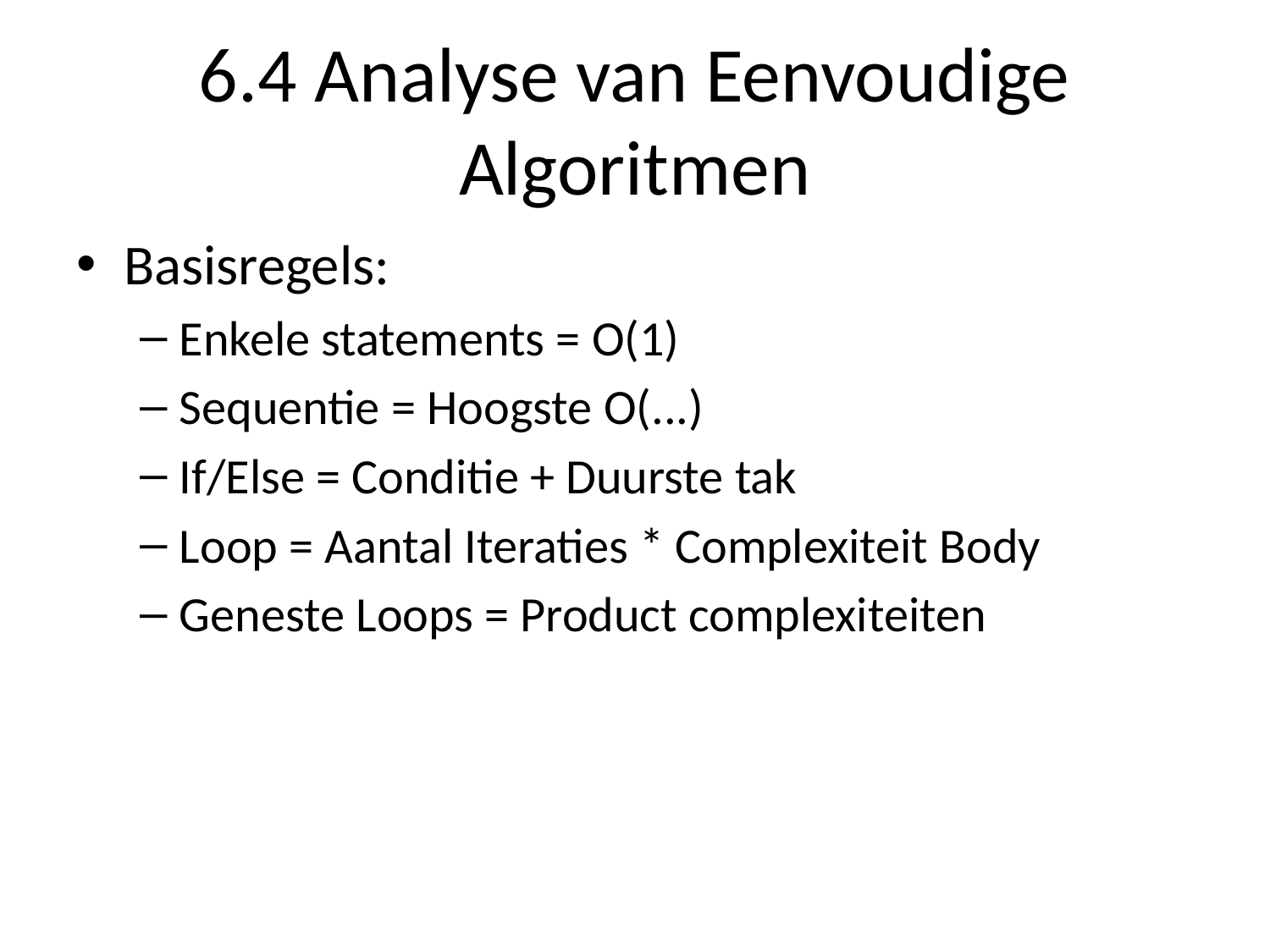

# 6.4 Analyse van Eenvoudige Algoritmen
Basisregels:
Enkele statements = O(1)
Sequentie = Hoogste O(...)
If/Else = Conditie + Duurste tak
Loop = Aantal Iteraties * Complexiteit Body
Geneste Loops = Product complexiteiten